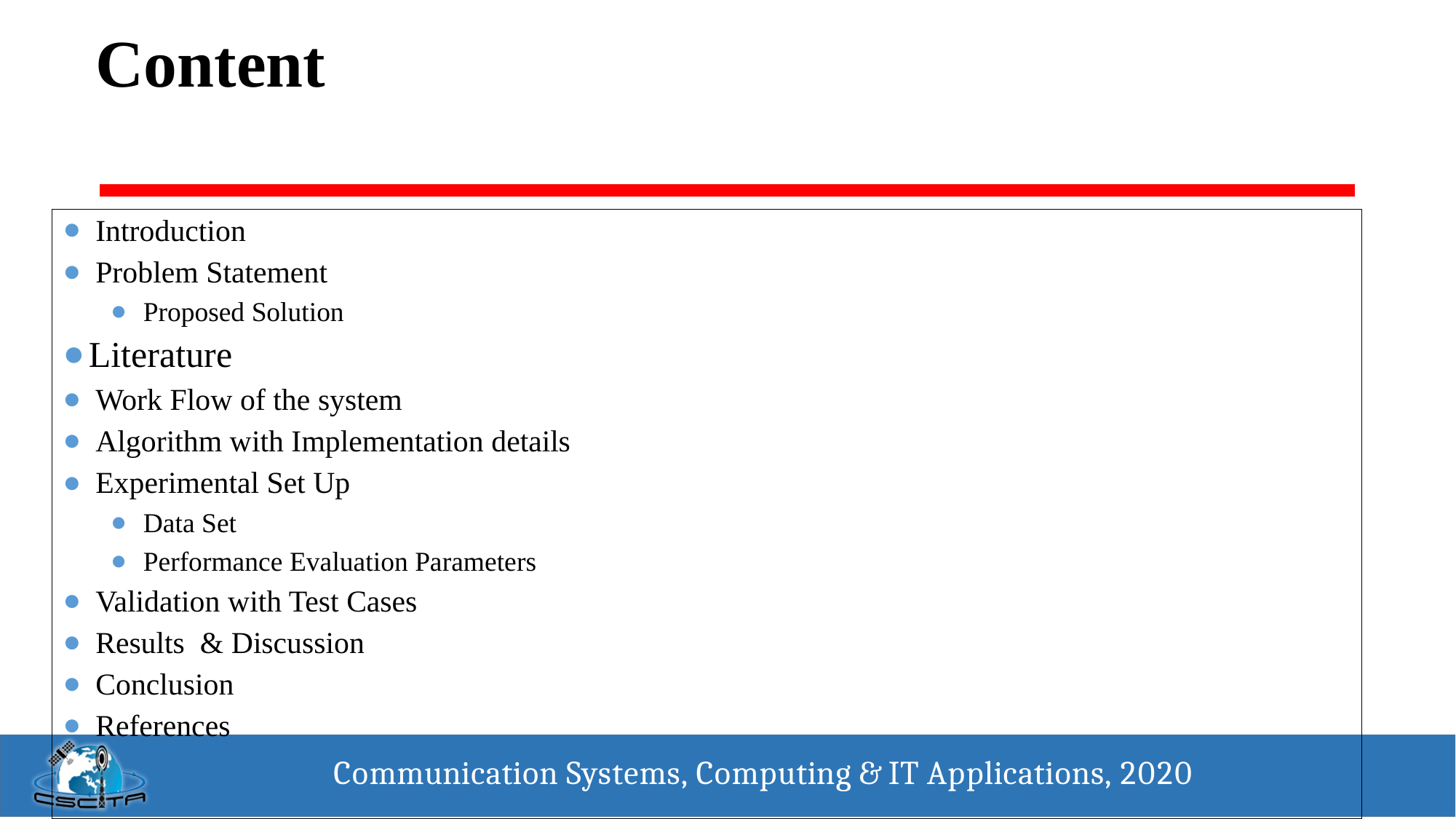

# Content
Introduction
Problem Statement
Proposed Solution
Literature
Work Flow of the system
Algorithm with Implementation details
Experimental Set Up
Data Set
Performance Evaluation Parameters
Validation with Test Cases
Results  & Discussion
Conclusion
References